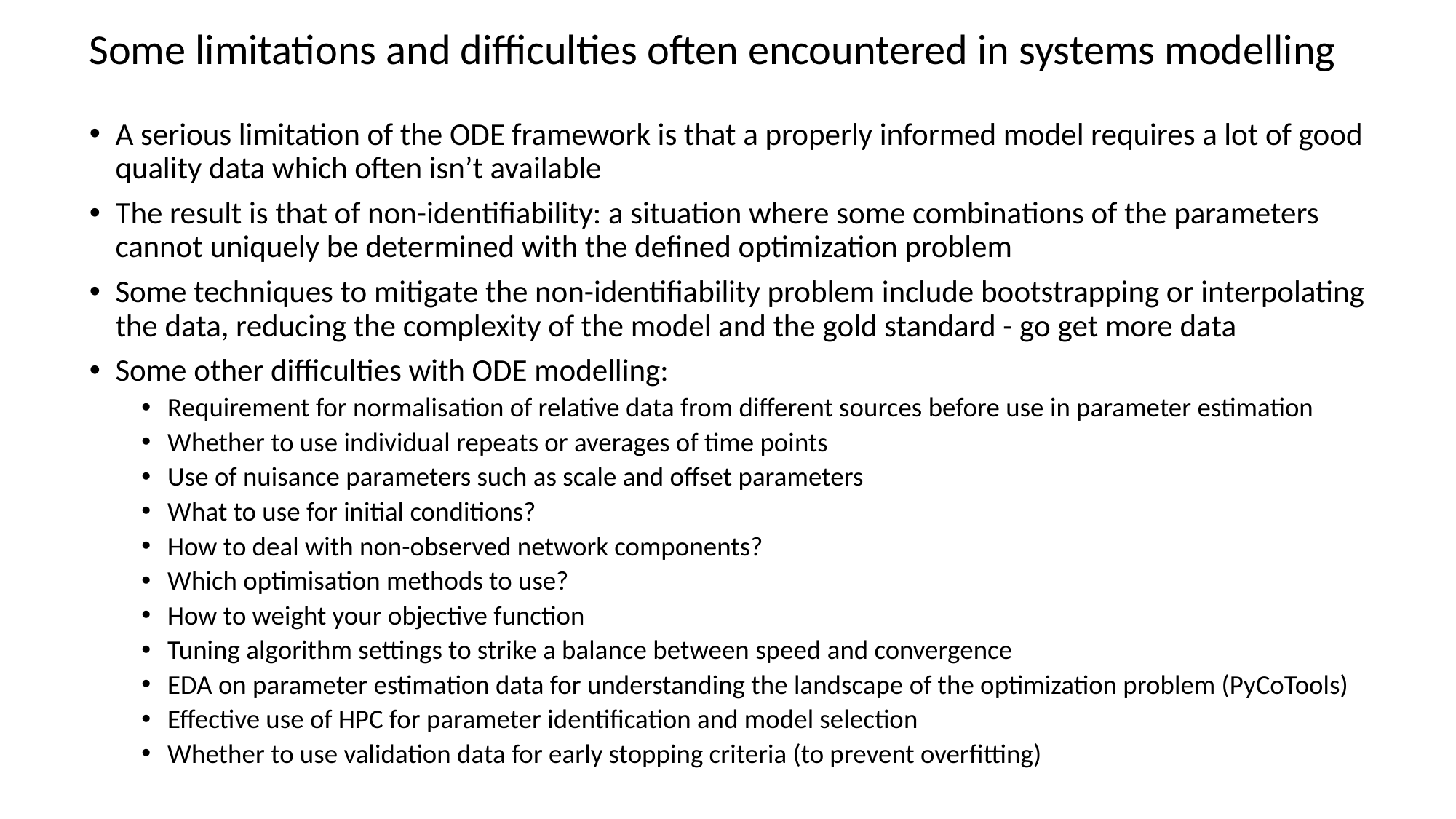

# Some limitations and difficulties often encountered in systems modelling
A serious limitation of the ODE framework is that a properly informed model requires a lot of good quality data which often isn’t available
The result is that of non-identifiability: a situation where some combinations of the parameters cannot uniquely be determined with the defined optimization problem
Some techniques to mitigate the non-identifiability problem include bootstrapping or interpolating the data, reducing the complexity of the model and the gold standard - go get more data
Some other difficulties with ODE modelling:
Requirement for normalisation of relative data from different sources before use in parameter estimation
Whether to use individual repeats or averages of time points
Use of nuisance parameters such as scale and offset parameters
What to use for initial conditions?
How to deal with non-observed network components?
Which optimisation methods to use?
How to weight your objective function
Tuning algorithm settings to strike a balance between speed and convergence
EDA on parameter estimation data for understanding the landscape of the optimization problem (PyCoTools)
Effective use of HPC for parameter identification and model selection
Whether to use validation data for early stopping criteria (to prevent overfitting)